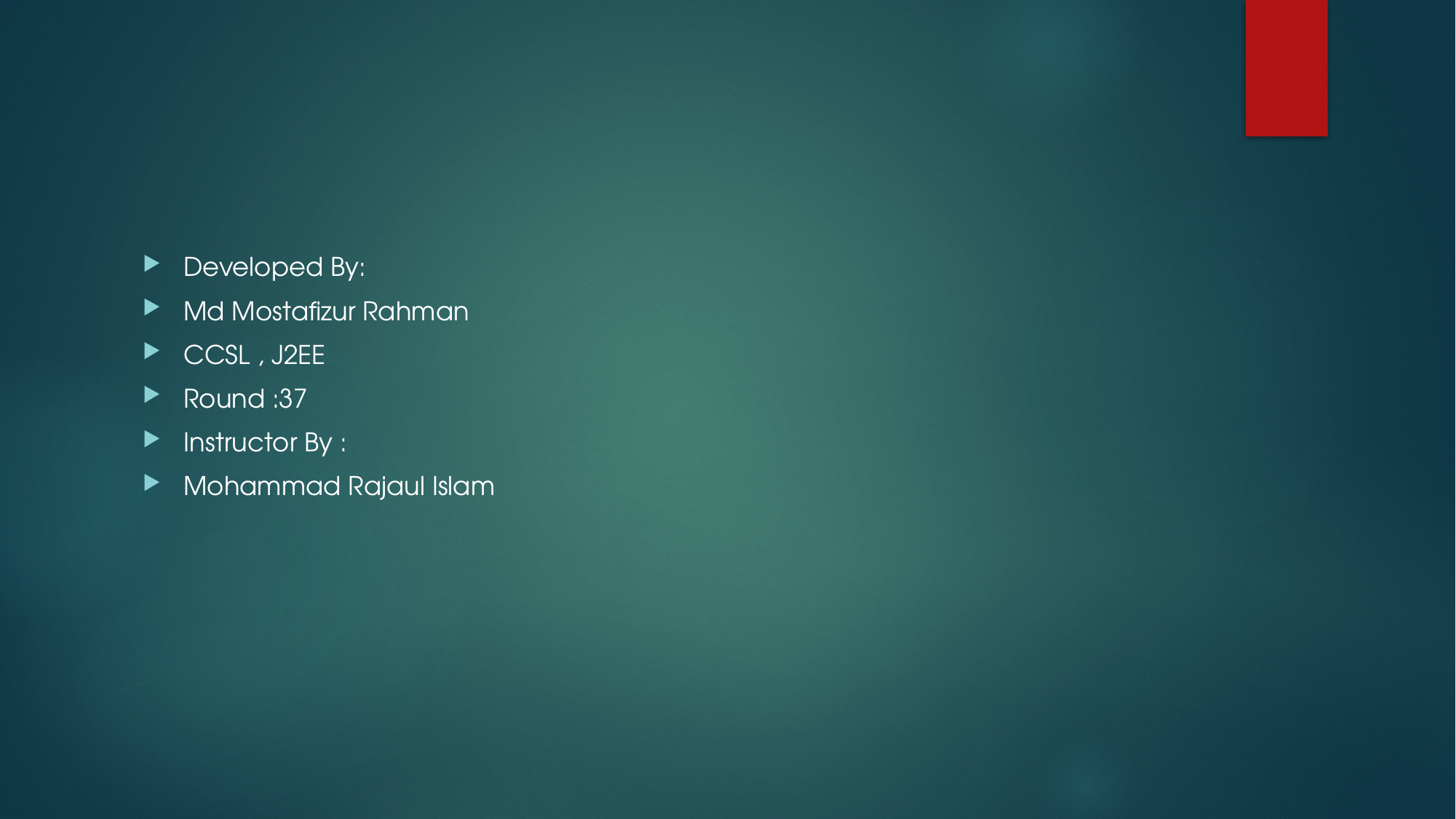

#
Developed By:
Md Mostafizur Rahman
CCSL , J2EE
Round :37
Instructor By :
Mohammad Rajaul Islam